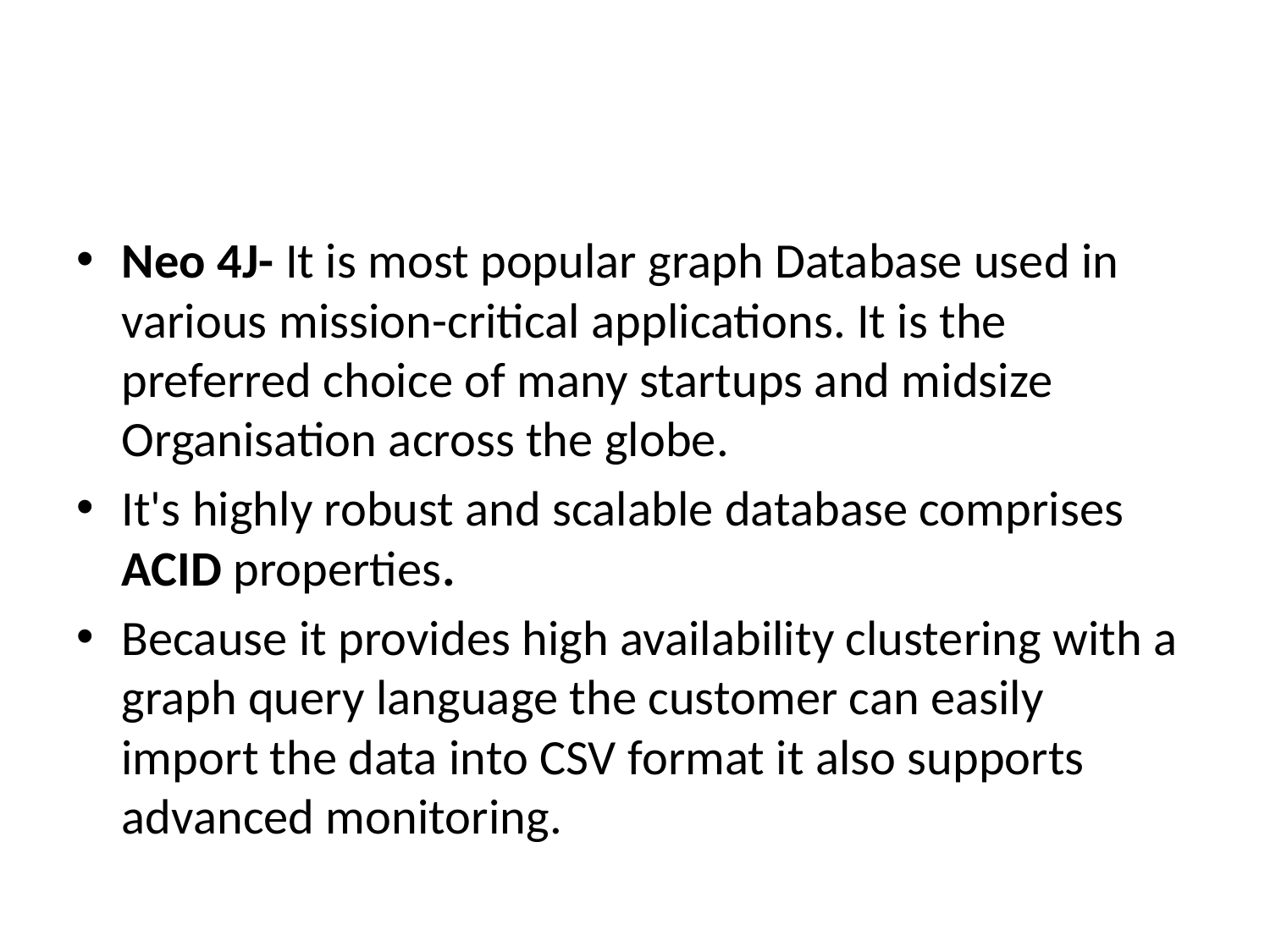

#
Neo 4J- It is most popular graph Database used in various mission-critical applications. It is the preferred choice of many startups and midsize Organisation across the globe.
It's highly robust and scalable database comprises ACID properties.
Because it provides high availability clustering with a graph query language the customer can easily import the data into CSV format it also supports advanced monitoring.